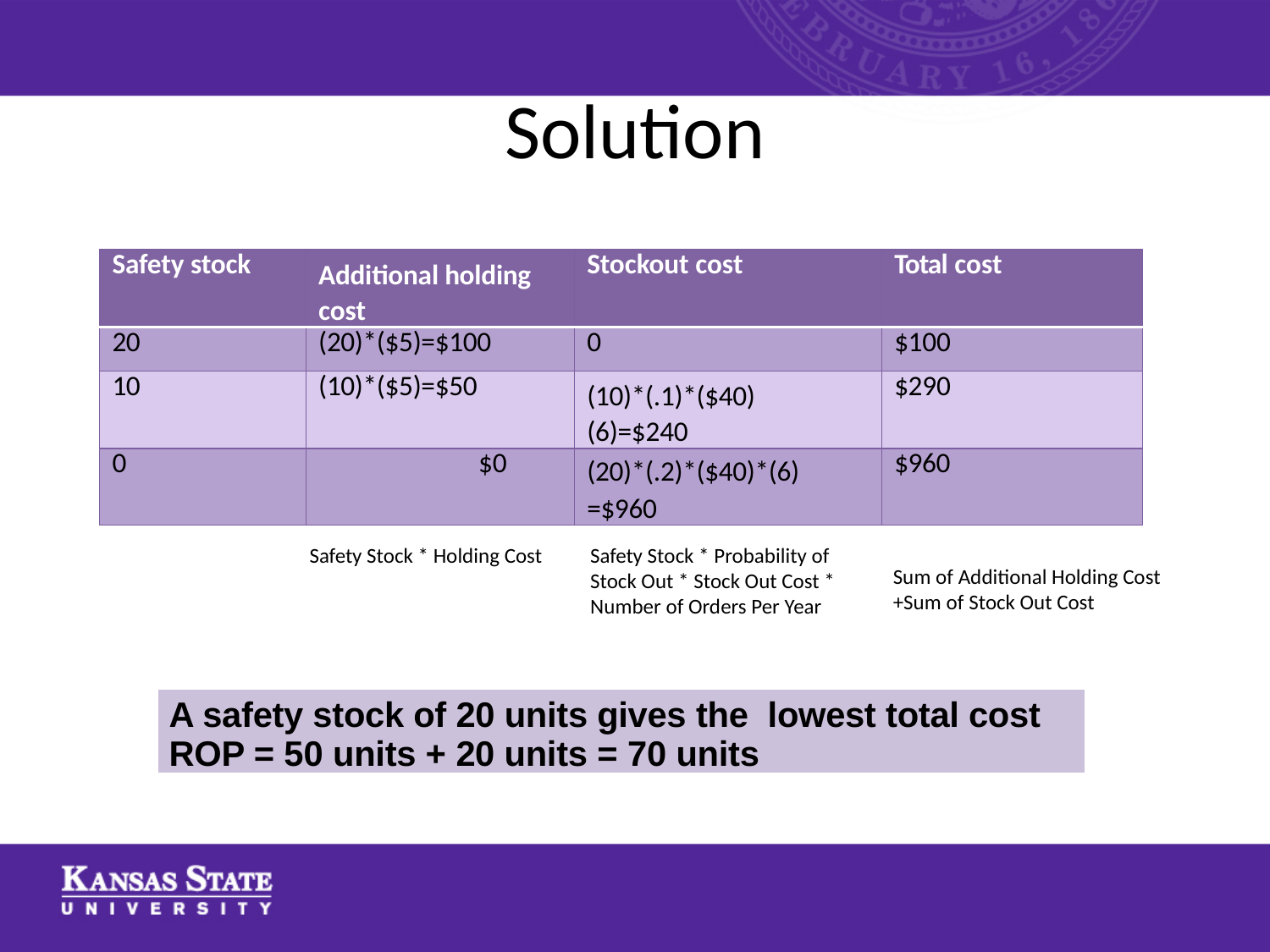

# Solution
| Safety stock | Additional holding cost | Stockout cost | Total cost |
| --- | --- | --- | --- |
| 20 | (20)\*($5)=$100 | 0 | $100 |
| 10 | (10)\*($5)=$50 | (10)\*(.1)\*($40) (6)=$240 | $290 |
| 0 | $0 | (20)\*(.2)\*($40)\*(6) =$960 | $960 |
Safety Stock * Holding Cost
Safety Stock * Probability of Stock Out * Stock Out Cost * Number of Orders Per Year
Sum of Additional Holding Cost +Sum of Stock Out Cost
A safety stock of 20 units gives the  lowest total cost
ROP = 50 units + 20 units = 70 units